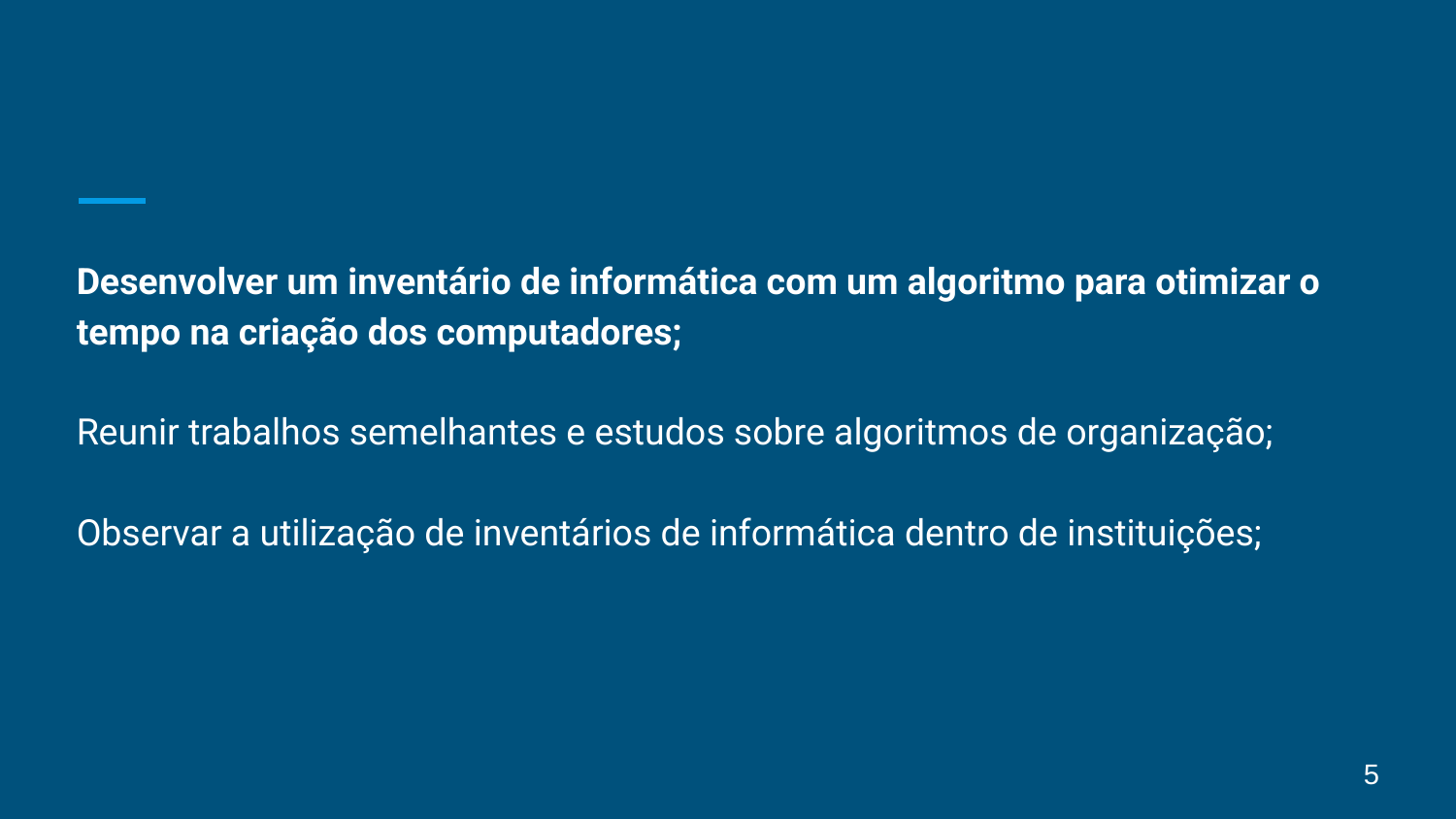

#
Desenvolver um inventário de informática com um algoritmo para otimizar o tempo na criação dos computadores;

Reunir trabalhos semelhantes e estudos sobre algoritmos de organização;

Observar a utilização de inventários de informática dentro de instituições;
5